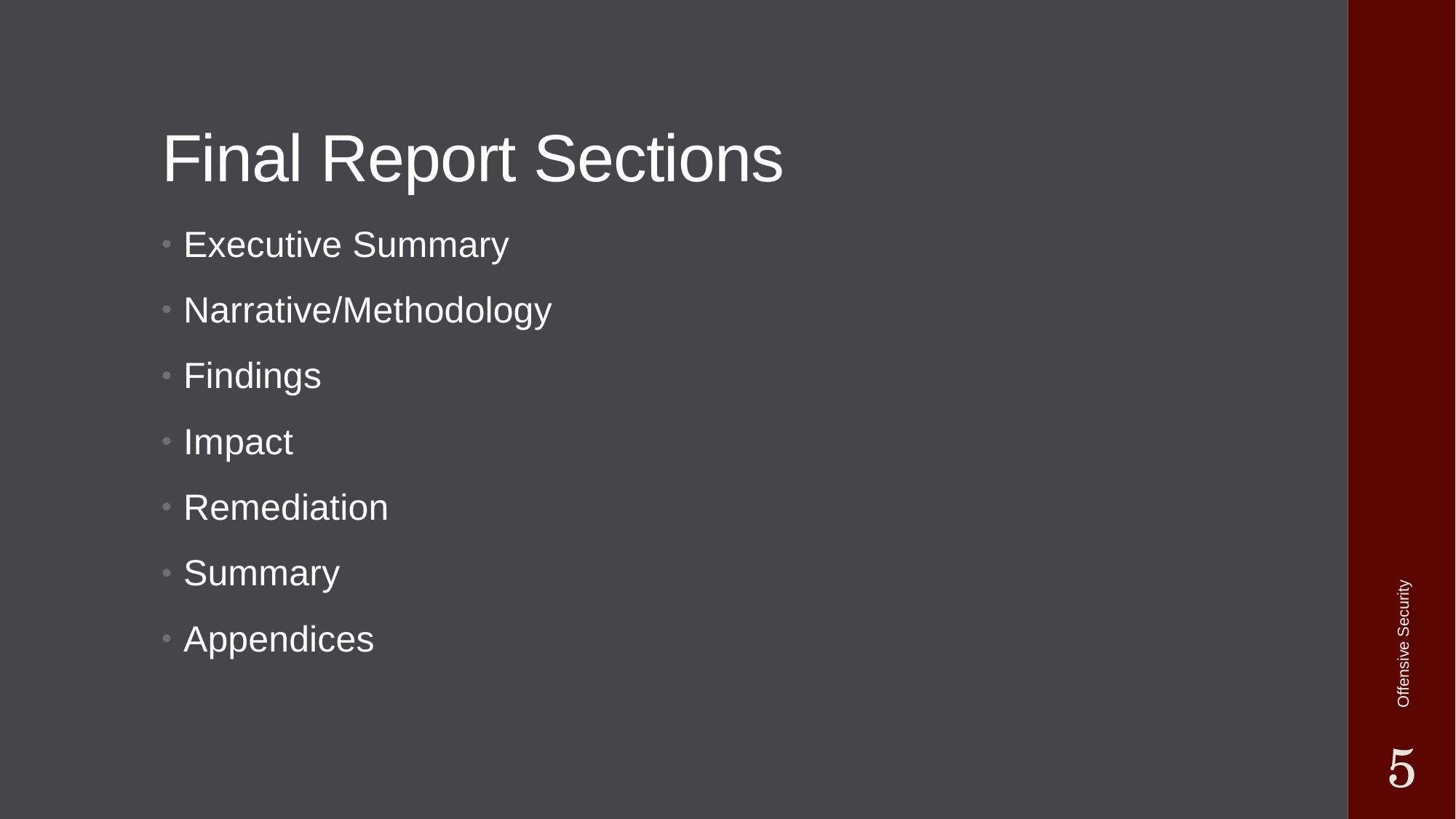

# Final Report Sections
Executive Summary
Narrative/Methodology
Findings
Impact
Remediation
Summary
Appendices
Offensive Security
5